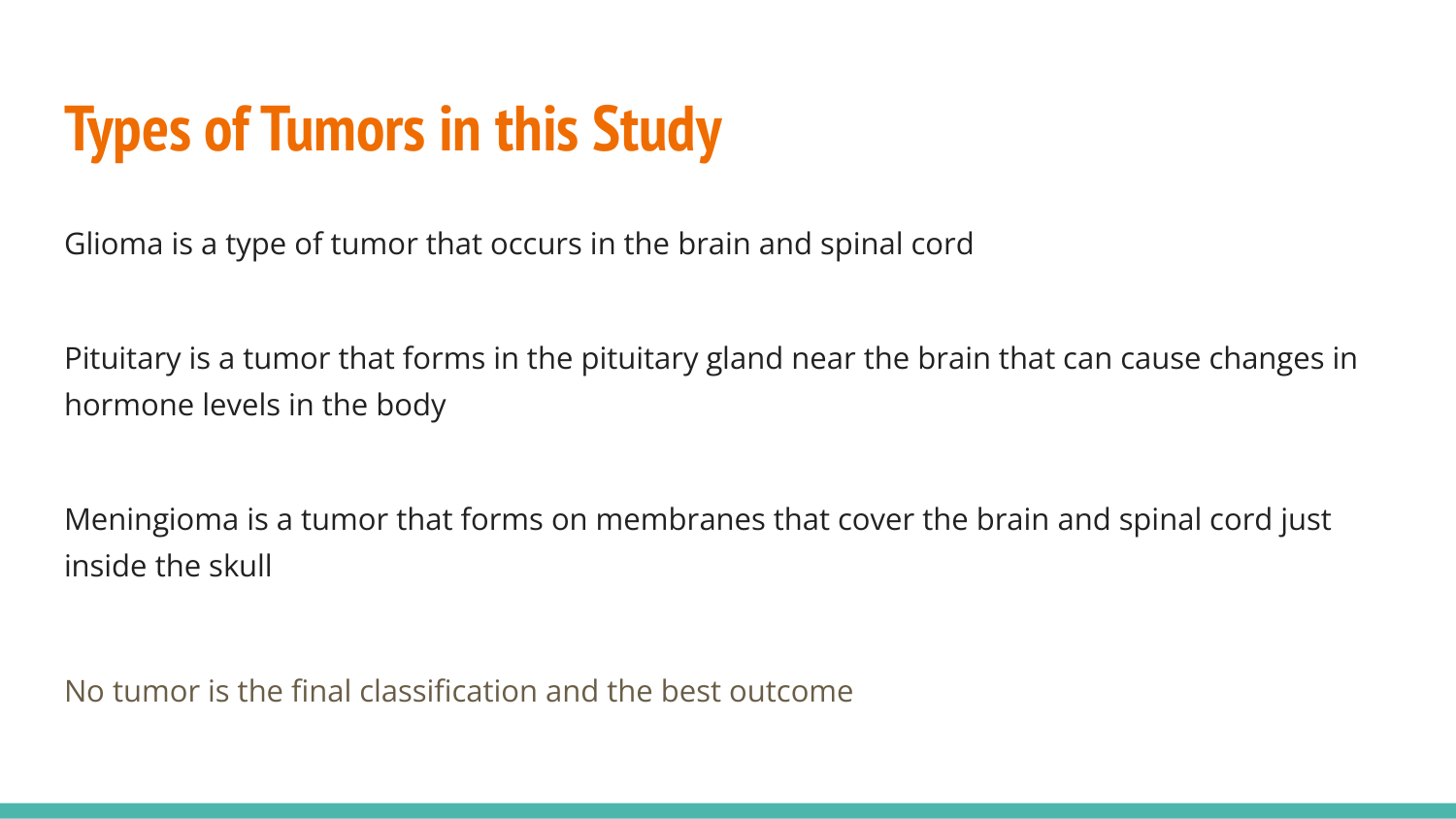

# Types of Tumors in this Study
Glioma is a type of tumor that occurs in the brain and spinal cord

Pituitary is a tumor that forms in the pituitary gland near the brain that can cause changes in hormone levels in the body

Meningioma is a tumor that forms on membranes that cover the brain and spinal cord just inside the skull

No tumor is the final classification and the best outcome